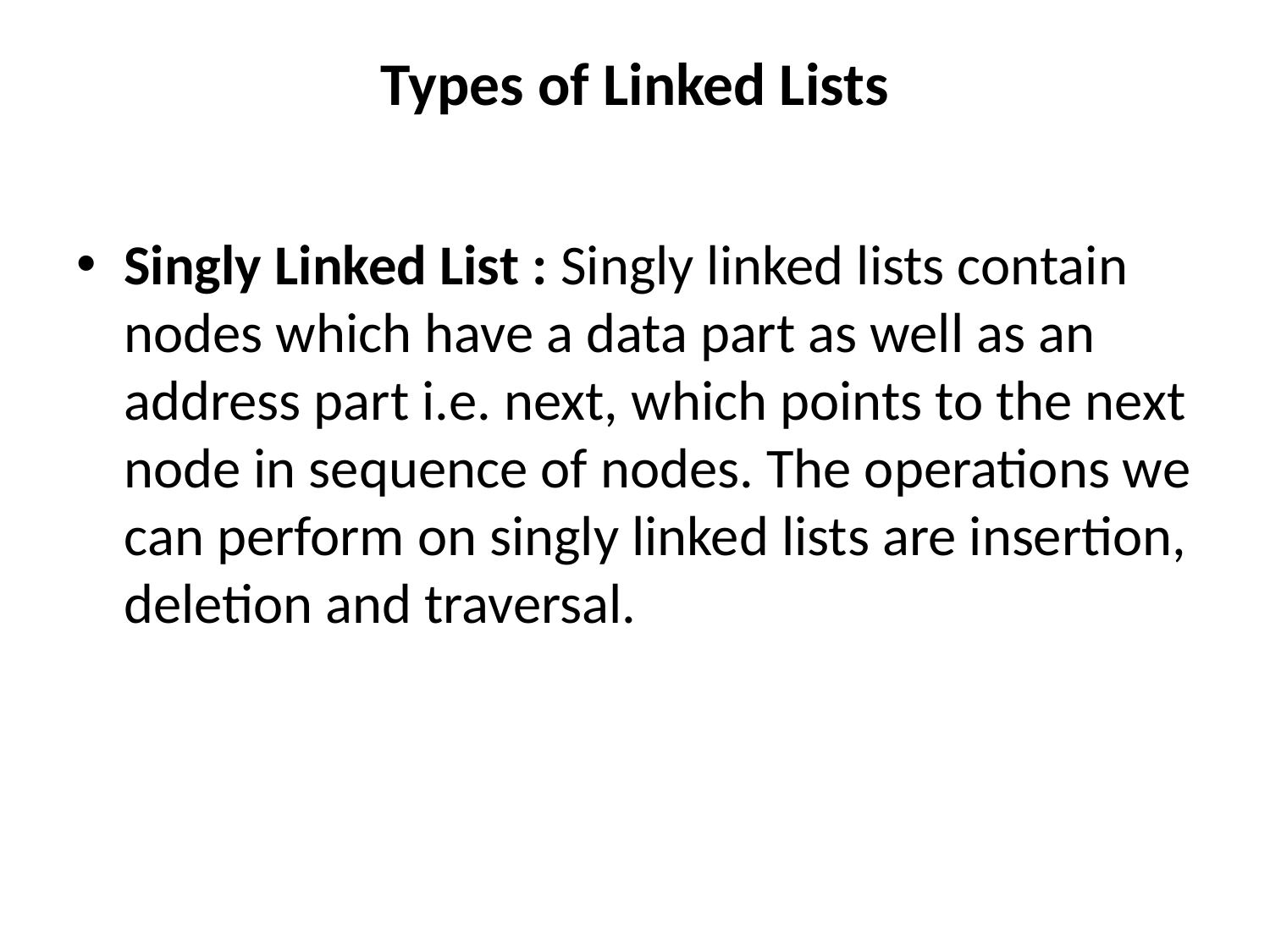

# Types of Linked Lists
Singly Linked List : Singly linked lists contain nodes which have a data part as well as an address part i.e. next, which points to the next node in sequence of nodes. The operations we can perform on singly linked lists are insertion, deletion and traversal.